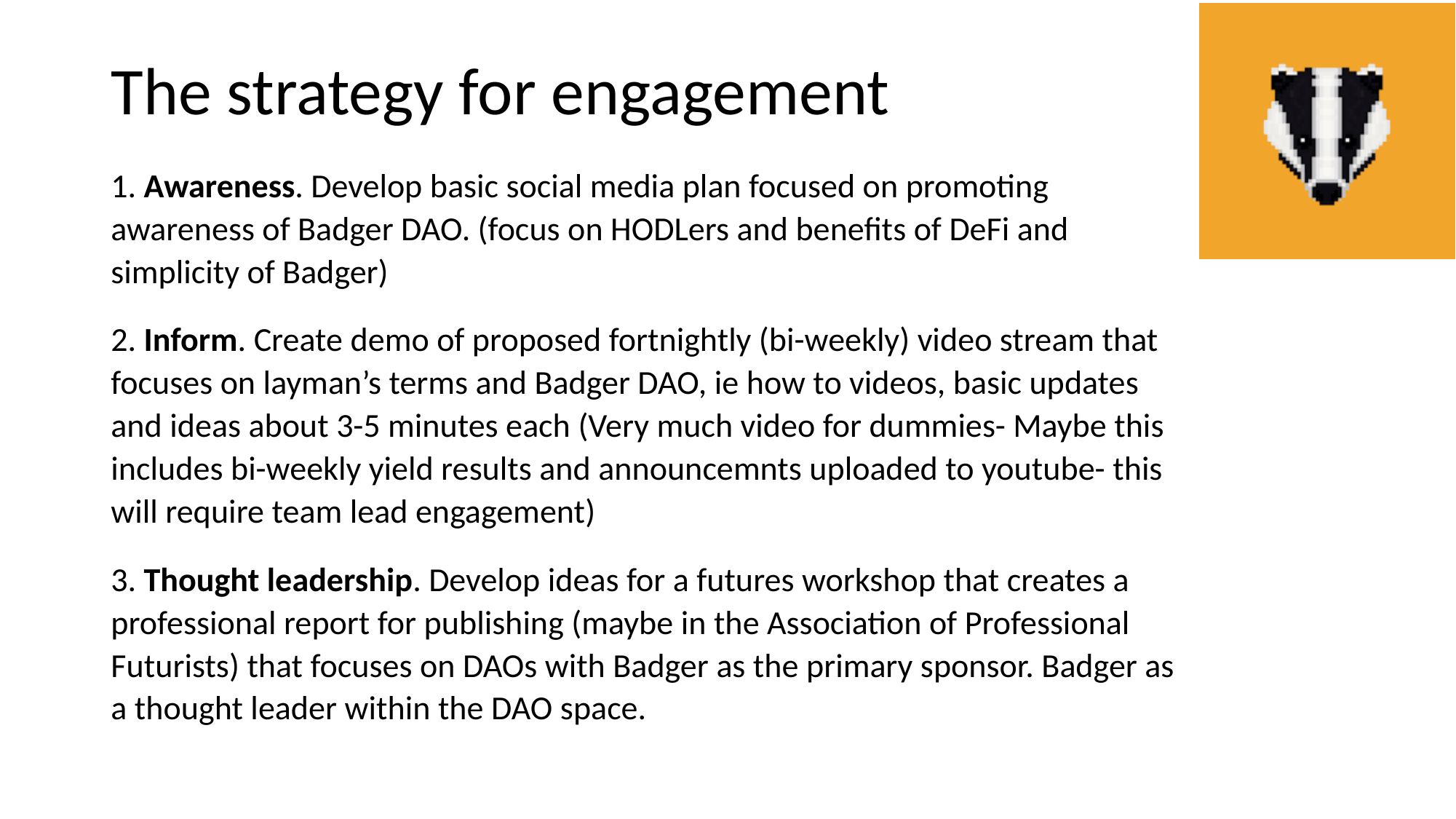

# The strategy for engagement
1. Awareness. Develop basic social media plan focused on promoting awareness of Badger DAO. (focus on HODLers and benefits of DeFi and simplicity of Badger)
2. Inform. Create demo of proposed fortnightly (bi-weekly) video stream that focuses on layman’s terms and Badger DAO, ie how to videos, basic updates and ideas about 3-5 minutes each (Very much video for dummies- Maybe this includes bi-weekly yield results and announcemnts uploaded to youtube- this will require team lead engagement)
3. Thought leadership. Develop ideas for a futures workshop that creates a professional report for publishing (maybe in the Association of Professional Futurists) that focuses on DAOs with Badger as the primary sponsor. Badger as a thought leader within the DAO space.